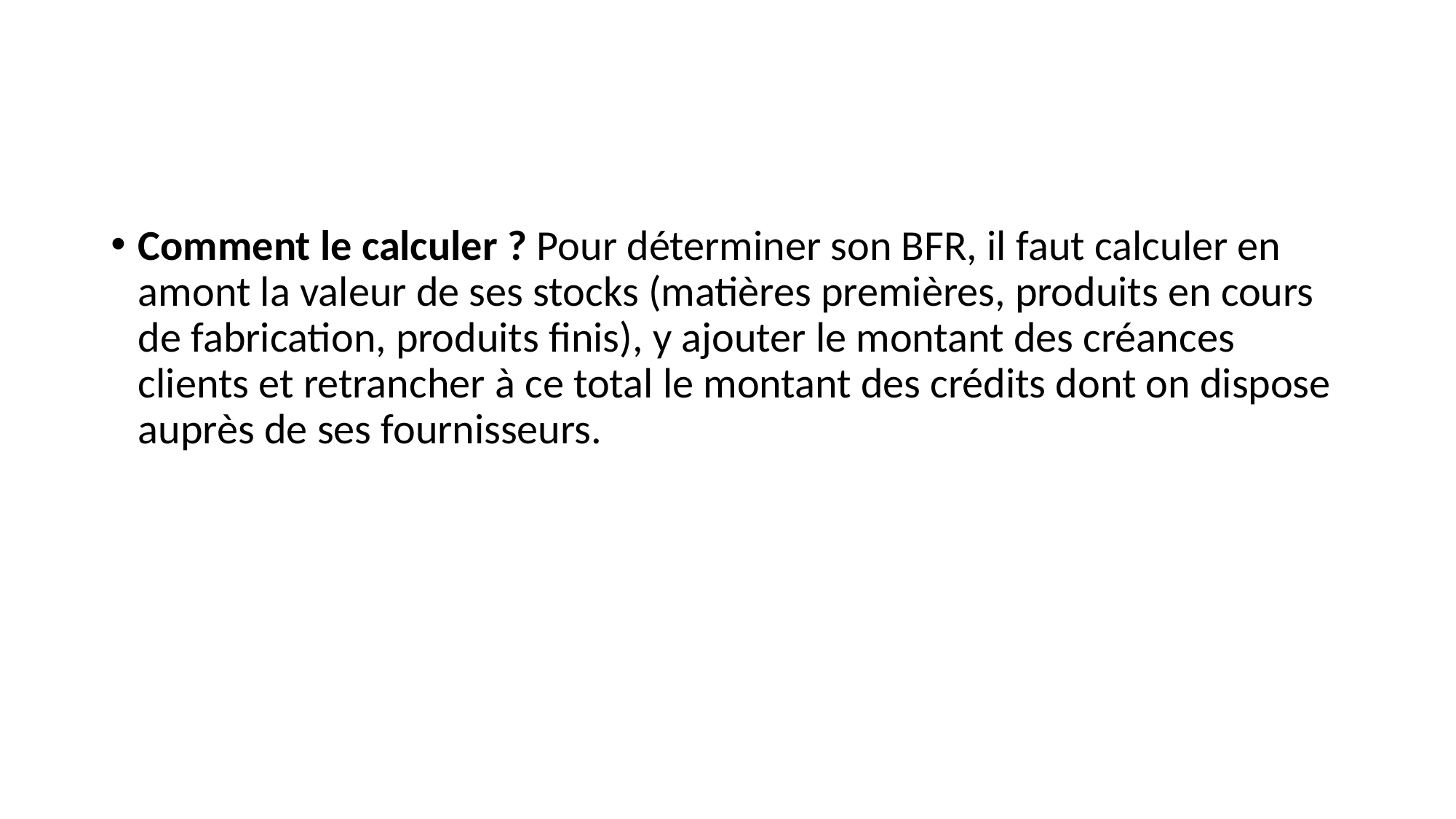

#
Comment le calculer ? Pour déterminer son BFR, il faut calculer en amont la valeur de ses stocks (matières premières, produits en cours de fabrication, produits finis), y ajouter le montant des créances clients et retrancher à ce total le montant des crédits dont on dispose auprès de ses fournisseurs.